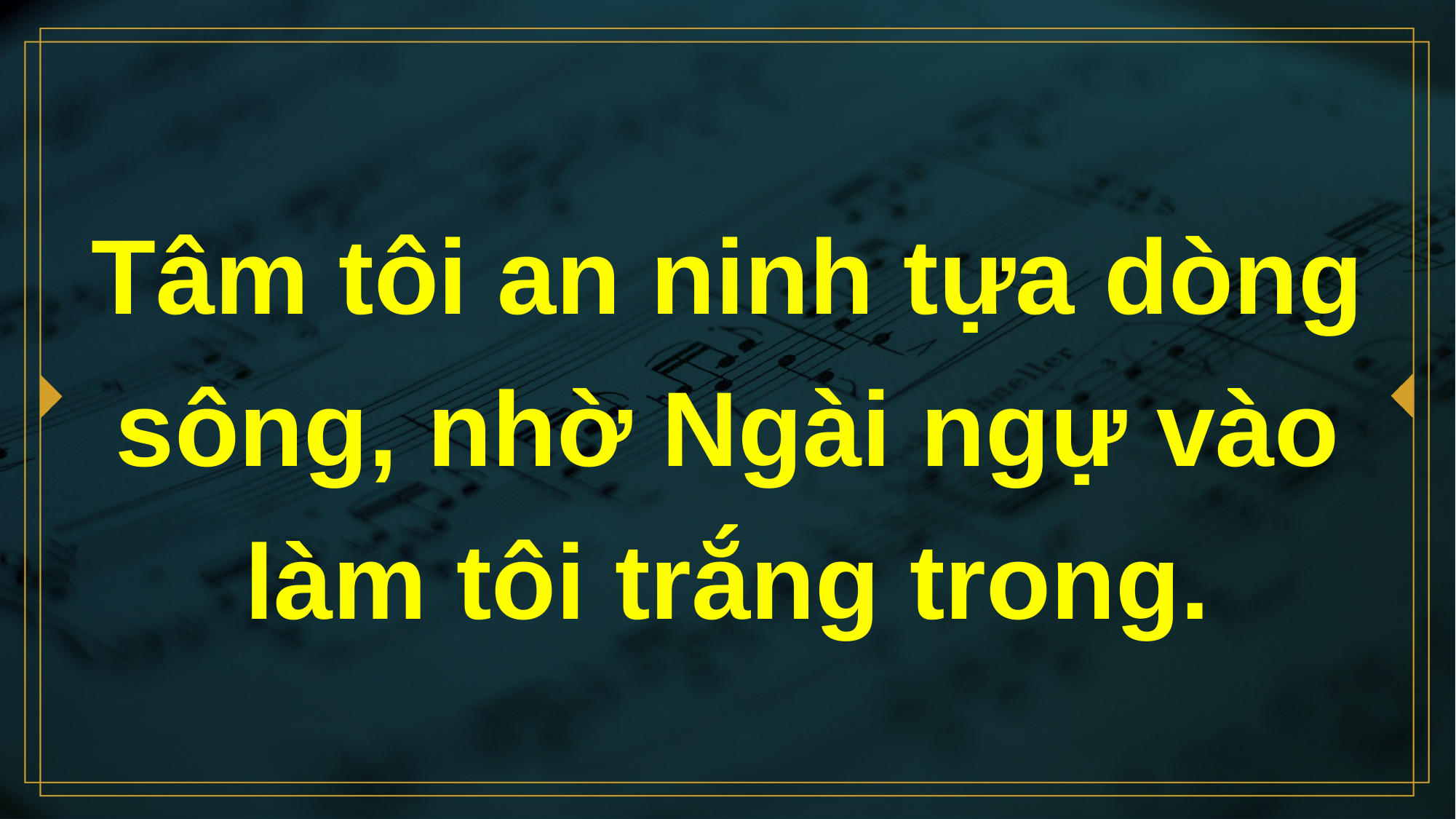

# Tâm tôi an ninh tựa dòng sông, nhờ Ngài ngự vào làm tôi trắng trong.